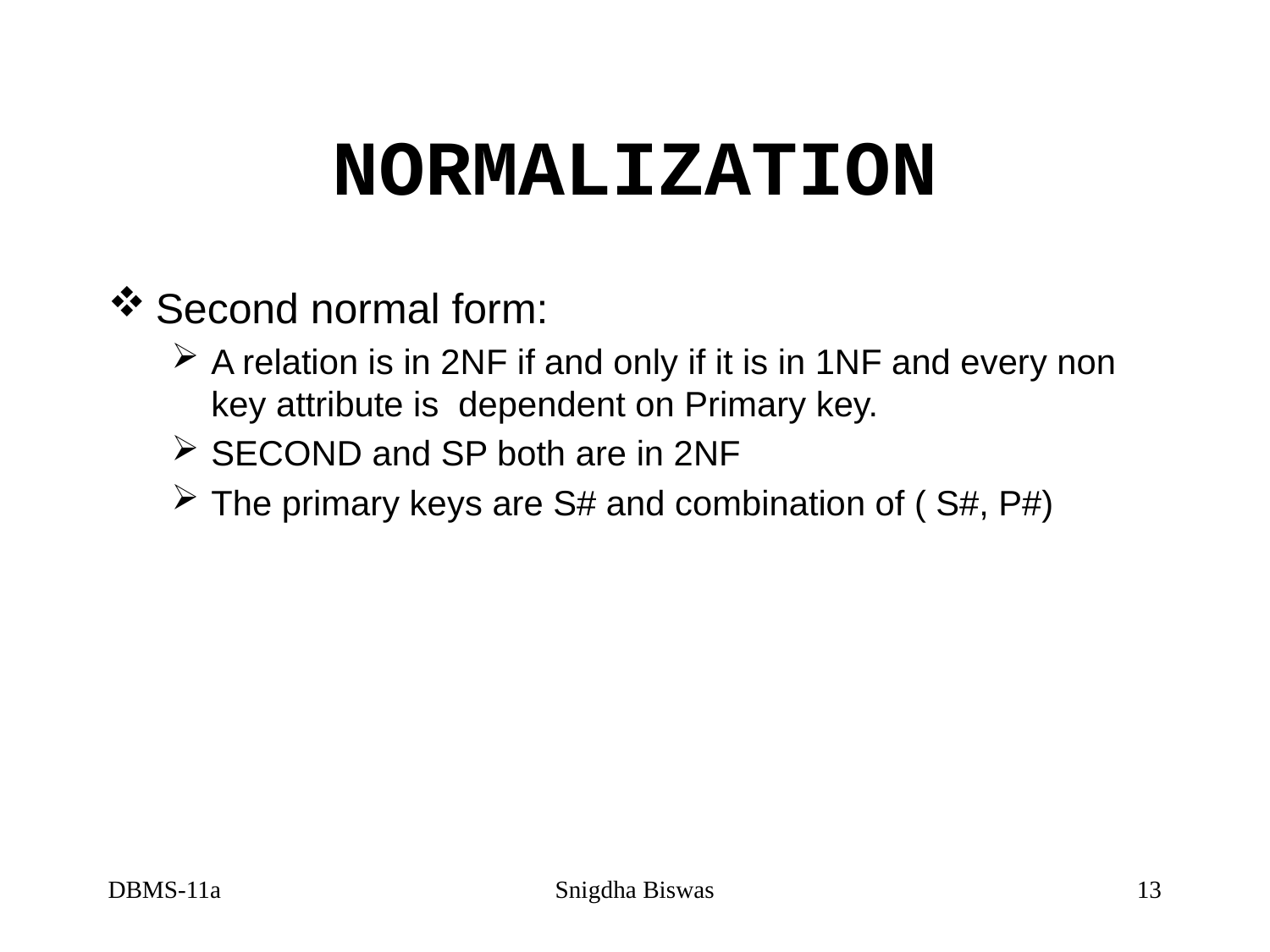

# NORMALIZATION
Second normal form:
A relation is in 2NF if and only if it is in 1NF and every non key attribute is  dependent on Primary key.
SECOND and SP both are in 2NF
The primary keys are S# and combination of ( S#, P#)

DBMS-11a
Snigdha Biswas
13